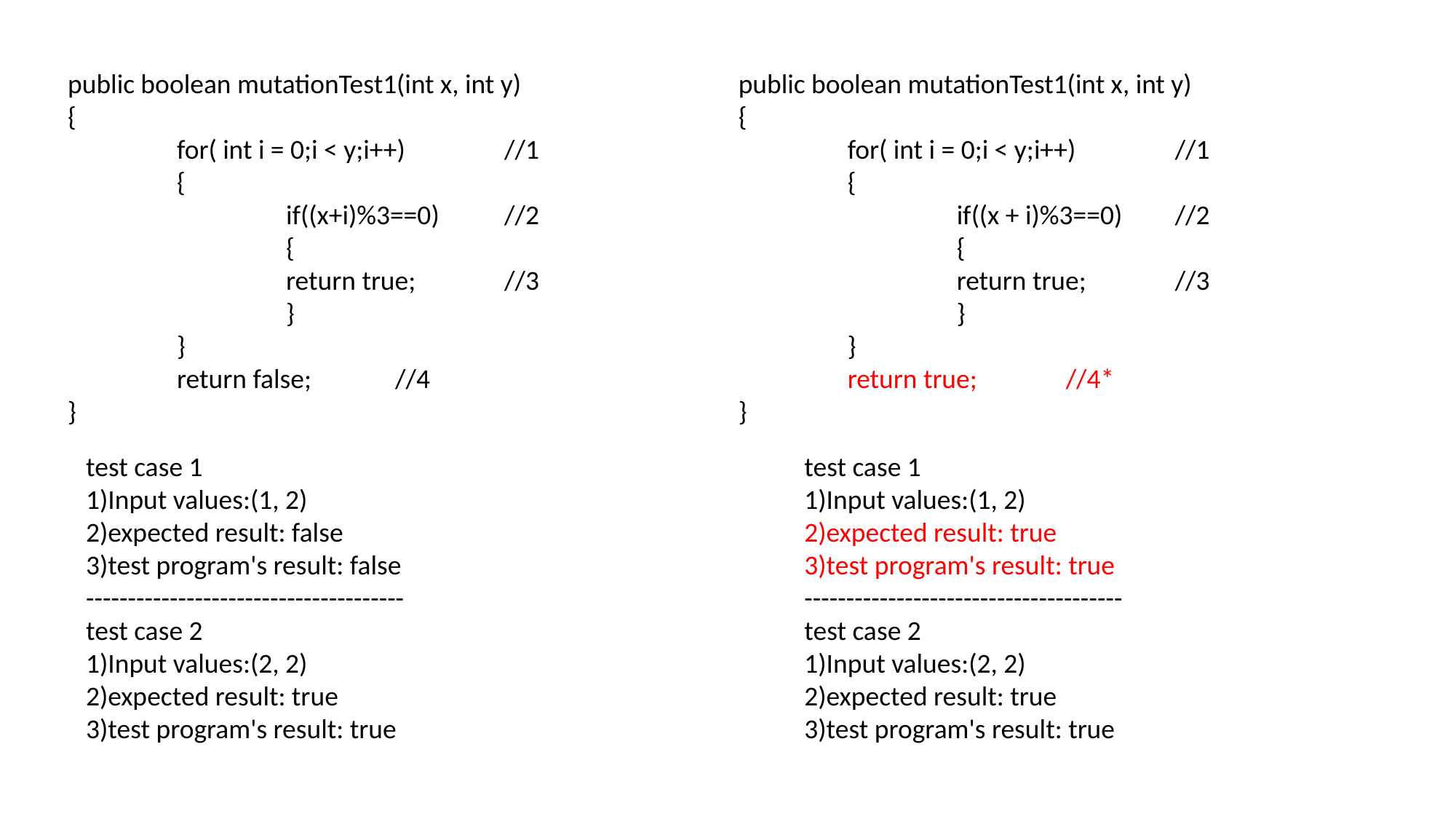

public boolean mutationTest1(int x, int y)
{
	for( int i = 0;i < y;i++) 	//1
	{
		if((x+i)%3==0)     	//2
		{
		return true;    	//3
		}
	}
	return false;           	//4
}

public boolean mutationTest1(int x, int y)
{
	for( int i = 0;i < y;i++) 	//1
	{
		if((x + i)%3==0)     	//2
		{
		return true;    	//3
		}
	}
	return true;           	//4*
}

test case 1
1)Input values:(1, 2)
2)expected result: false
3)test program's result: false
--------------------------------------
test case 2
1)Input values:(2, 2)
2)expected result: true
3)test program's result: true
test case 1
1)Input values:(1, 2)
2)expected result: true
3)test program's result: true
--------------------------------------
test case 2
1)Input values:(2, 2)
2)expected result: true
3)test program's result: true